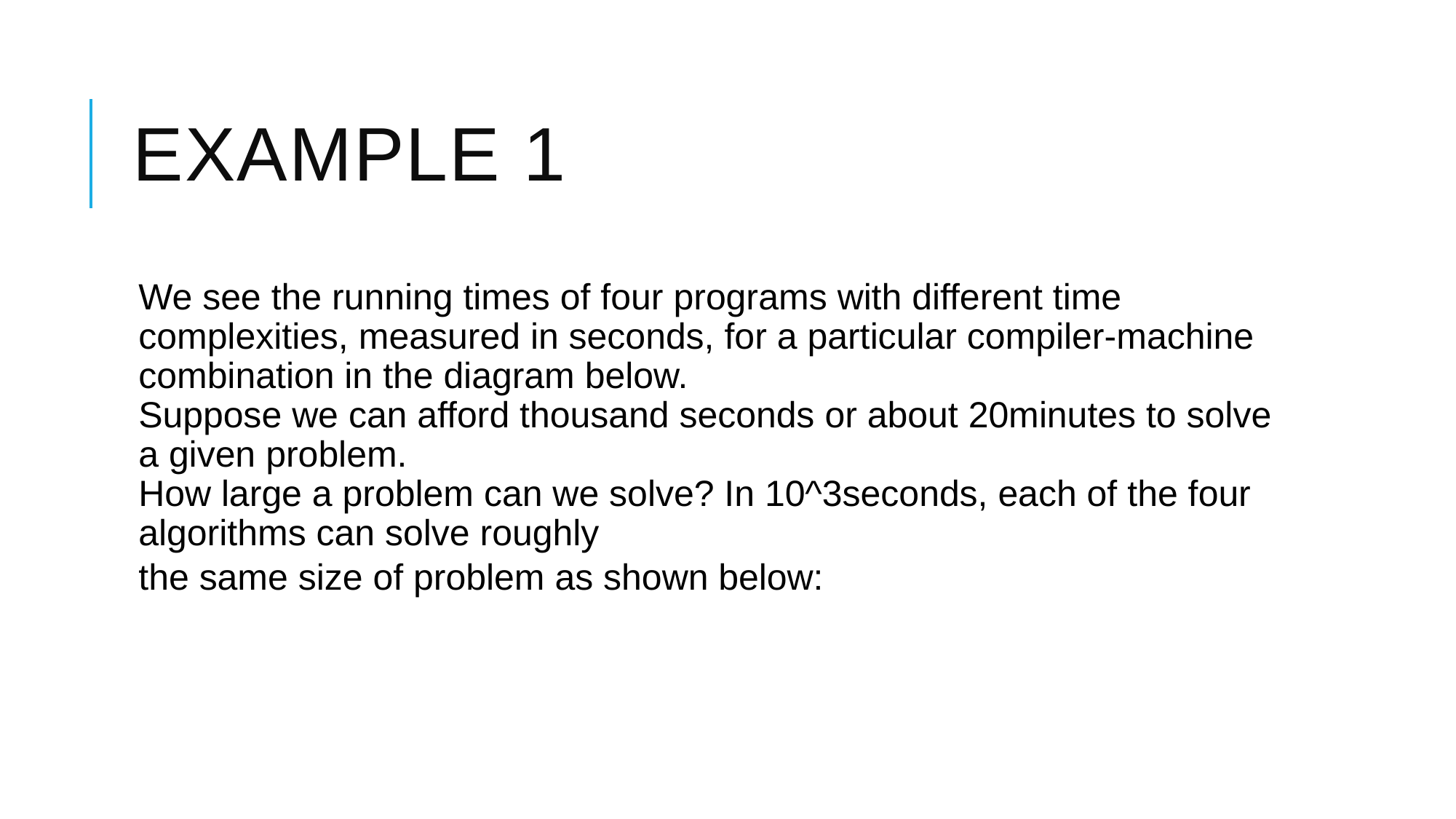

# Example 1
We see the running times of four programs with different time complexities, measured in seconds, for a particular compiler-machine combination in the diagram below.
Suppose we can afford thousand seconds or about 20minutes to solve a given problem.
How large a problem can we solve? In 10^3seconds, each of the four algorithms can solve roughly
the same size of problem as shown below: